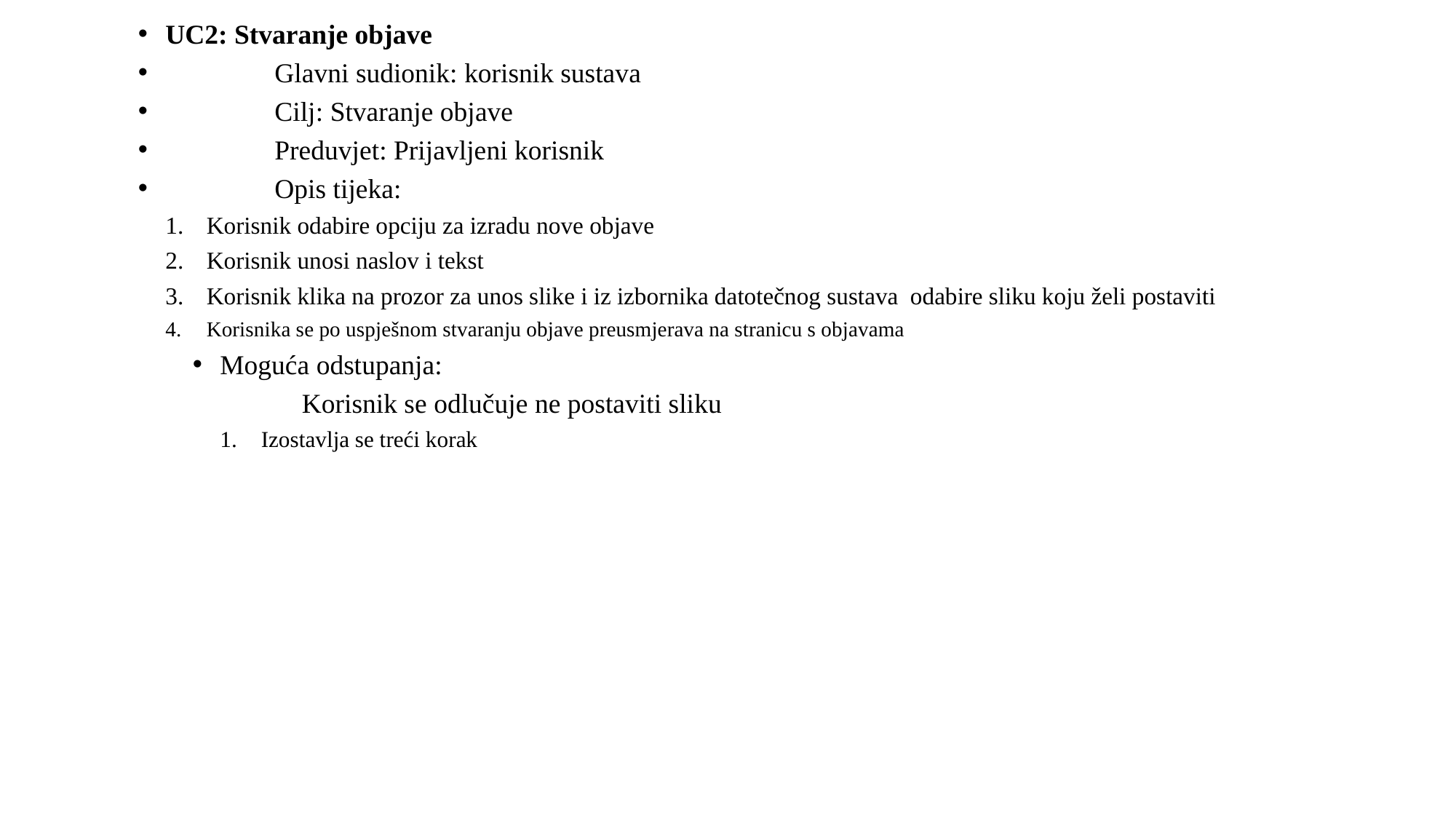

UC2: Stvaranje objave
	Glavni sudionik: korisnik sustava
	Cilj: Stvaranje objave
	Preduvjet: Prijavljeni korisnik
	Opis tijeka:
Korisnik odabire opciju za izradu nove objave
Korisnik unosi naslov i tekst
Korisnik klika na prozor za unos slike i iz izbornika datotečnog sustava  odabire sliku koju želi postaviti
Korisnika se po uspješnom stvaranju objave preusmjerava na stranicu s objavama
Moguća odstupanja:
	Korisnik se odlučuje ne postaviti sliku
Izostavlja se treći korak